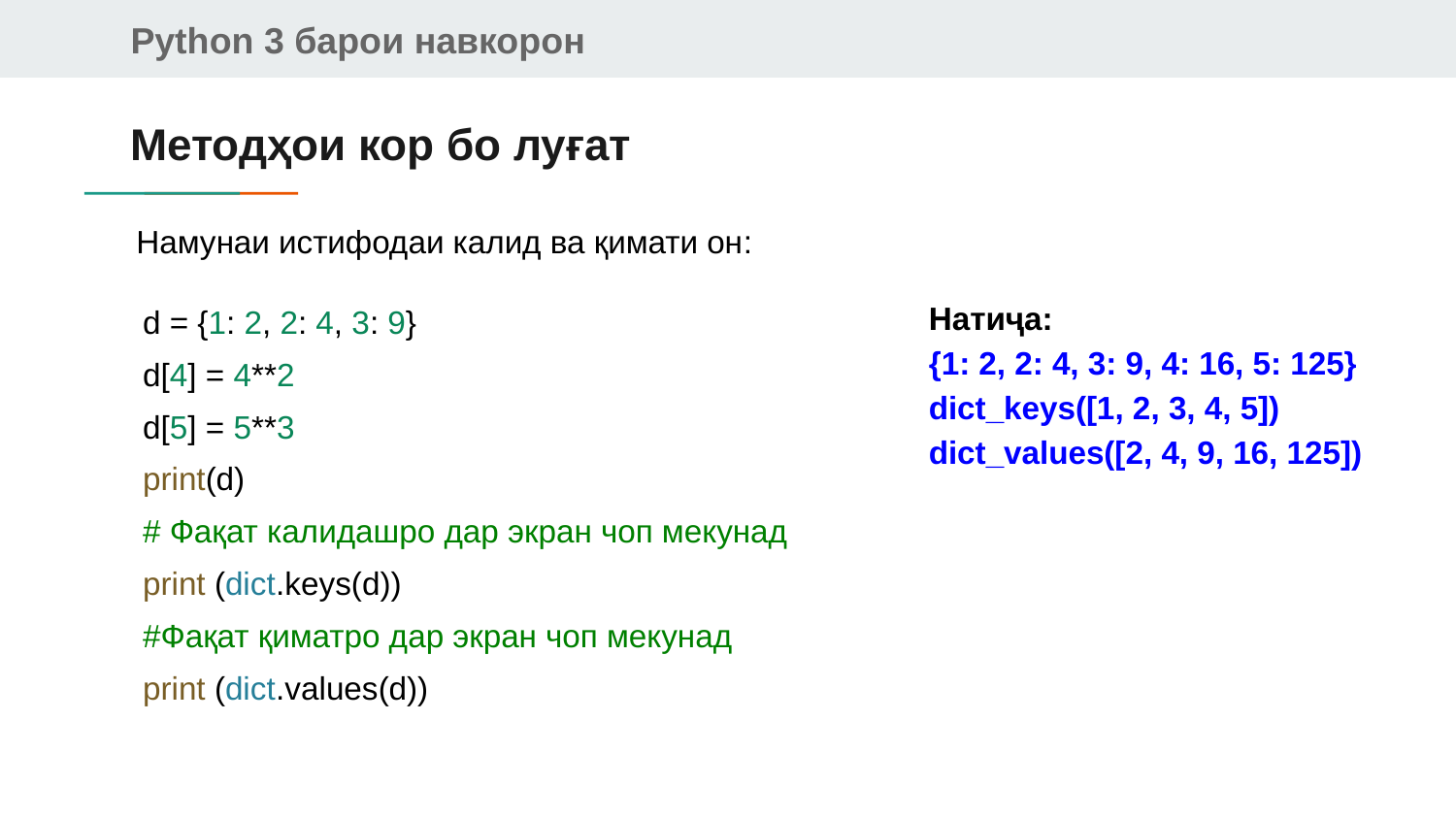

# Методҳои кор бо луғат
Намунаи истифодаи калид ва қимати он:
d = {1: 2, 2: 4, 3: 9}
d[4] = 4**2
d[5] = 5**3
print(d)
# Фақат калидашро дар экран чоп мекунад
print (dict.keys(d))
#Фақат қиматро дар экран чоп мекунад
print (dict.values(d))
Натиҷа:
{1: 2, 2: 4, 3: 9, 4: 16, 5: 125}
dict_keys([1, 2, 3, 4, 5])
dict_values([2, 4, 9, 16, 125])